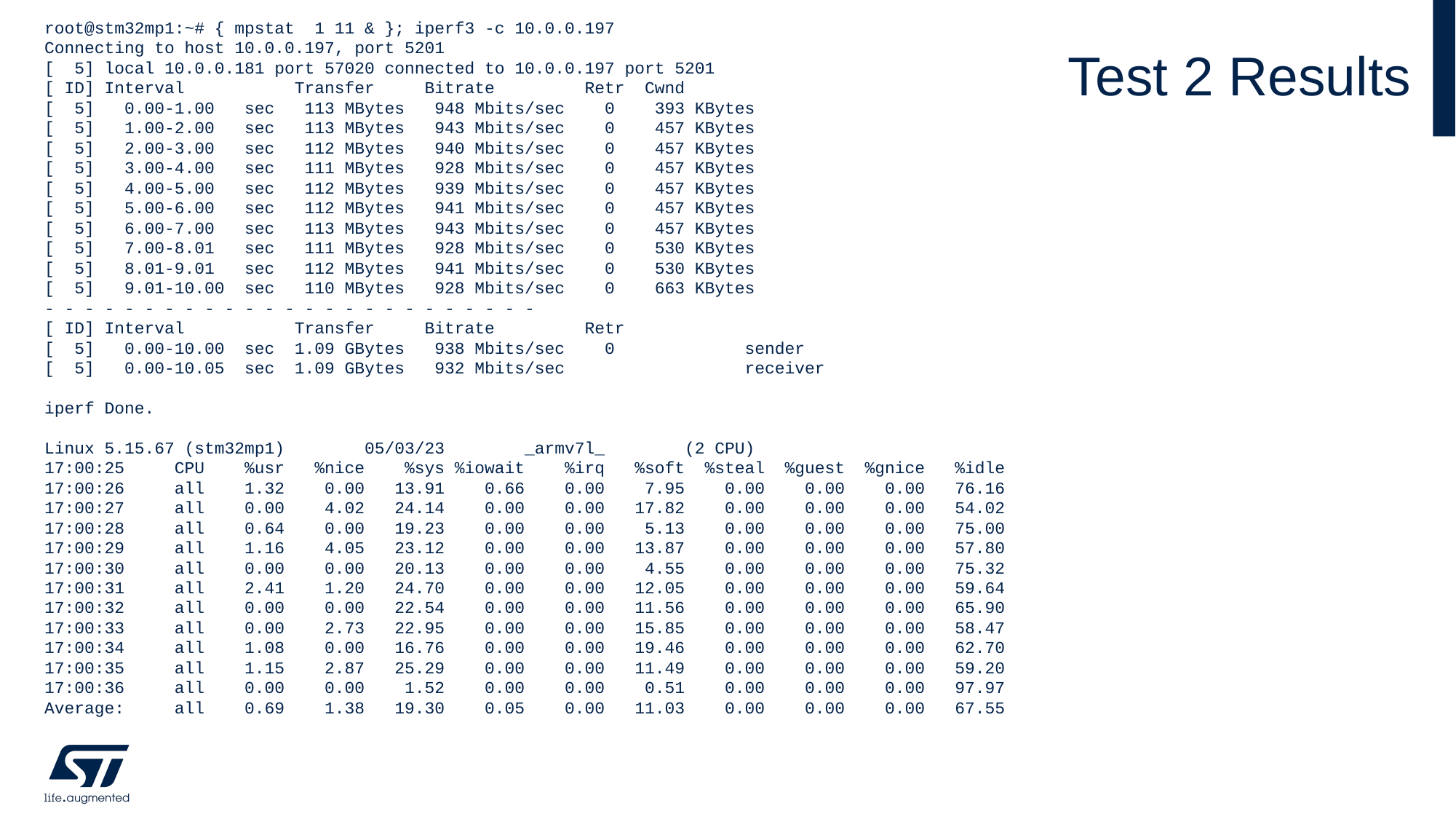

# Test 2 Results
root@stm32mp1:~# { mpstat  1 11 & }; iperf3 -c 10.0.0.197
Connecting to host 10.0.0.197, port 5201
[  5] local 10.0.0.181 port 57020 connected to 10.0.0.197 port 5201
[ ID] Interval           Transfer     Bitrate         Retr  Cwnd
[  5]   0.00-1.00   sec   113 MBytes   948 Mbits/sec    0    393 KBytes
[  5]   1.00-2.00   sec   113 MBytes   943 Mbits/sec    0    457 KBytes
[  5]   2.00-3.00   sec   112 MBytes   940 Mbits/sec    0    457 KBytes
[  5]   3.00-4.00   sec   111 MBytes   928 Mbits/sec    0    457 KBytes
[  5]   4.00-5.00   sec   112 MBytes   939 Mbits/sec    0    457 KBytes
[  5]   5.00-6.00   sec   112 MBytes   941 Mbits/sec    0    457 KBytes
[  5]   6.00-7.00   sec   113 MBytes   943 Mbits/sec    0    457 KBytes
[  5]   7.00-8.01   sec   111 MBytes   928 Mbits/sec    0    530 KBytes
[  5]   8.01-9.01   sec   112 MBytes   941 Mbits/sec    0    530 KBytes
[  5]   9.01-10.00  sec   110 MBytes   928 Mbits/sec    0    663 KBytes
- - - - - - - - - - - - - - - - - - - - - - - - -
[ ID] Interval           Transfer     Bitrate         Retr
[  5]   0.00-10.00  sec  1.09 GBytes   938 Mbits/sec    0             sender
[  5]   0.00-10.05  sec  1.09 GBytes   932 Mbits/sec                  receiver

iperf Done.

Linux 5.15.67 (stm32mp1)        05/03/23        _armv7l_        (2 CPU)
17:00:25     CPU    %usr   %nice    %sys %iowait    %irq   %soft  %steal  %guest  %gnice   %idle
17:00:26     all    1.32    0.00   13.91    0.66    0.00    7.95    0.00    0.00    0.00   76.16
17:00:27     all    0.00    4.02   24.14    0.00    0.00   17.82    0.00    0.00    0.00   54.02
17:00:28     all    0.64    0.00   19.23    0.00    0.00    5.13    0.00    0.00    0.00   75.00
17:00:29     all    1.16    4.05   23.12    0.00    0.00   13.87    0.00    0.00    0.00   57.80
17:00:30     all    0.00    0.00   20.13    0.00    0.00    4.55    0.00    0.00    0.00   75.32
17:00:31     all    2.41    1.20   24.70    0.00    0.00   12.05    0.00    0.00    0.00   59.64
17:00:32     all    0.00    0.00   22.54    0.00    0.00   11.56    0.00    0.00    0.00   65.90
17:00:33     all    0.00    2.73   22.95    0.00    0.00   15.85    0.00    0.00    0.00   58.47
17:00:34     all    1.08    0.00   16.76    0.00    0.00   19.46    0.00    0.00    0.00   62.70
17:00:35     all    1.15    2.87   25.29    0.00    0.00   11.49    0.00    0.00    0.00   59.20
17:00:36     all    0.00    0.00    1.52    0.00    0.00    0.51    0.00    0.00    0.00   97.97
Average:     all    0.69    1.38   19.30    0.05    0.00   11.03    0.00    0.00    0.00   67.55